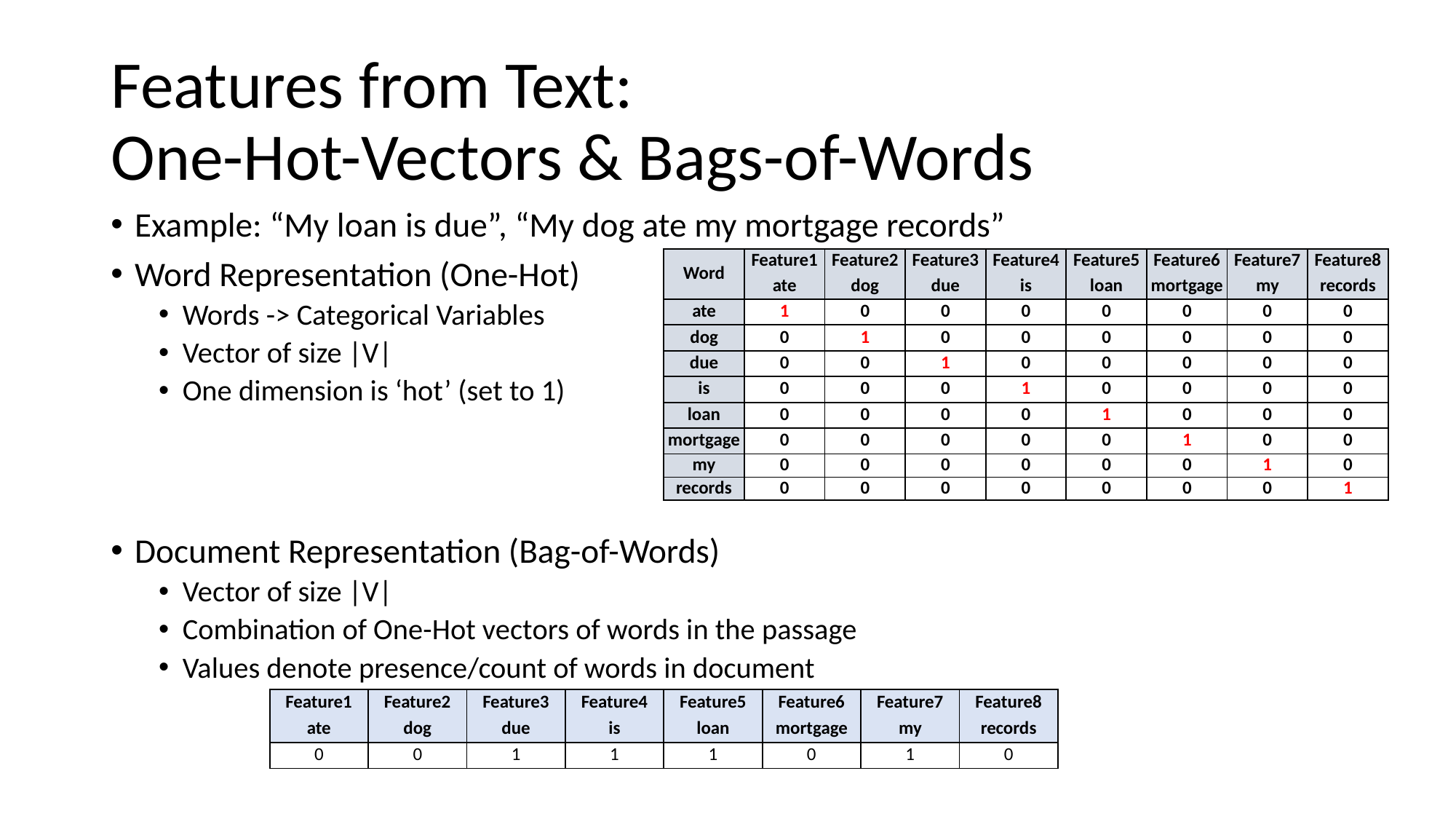

# Features from Text: One-Hot-Vectors & Bags-of-Words
Example: “My loan is due”, “My dog ate my mortgage records”
Word Representation (One-Hot)
Words -> Categorical Variables
Vector of size |V|
One dimension is ‘hot’ (set to 1)

Document Representation (Bag-of-Words)
Vector of size |V|
Combination of One-Hot vectors of words in the passage
Values denote presence/count of words in document

| Word | Feature1 | Feature2 | Feature3 | Feature4 | Feature5 | Feature6 | Feature7 | Feature8 |
| --- | --- | --- | --- | --- | --- | --- | --- | --- |
|  | ate | dog | due | is | loan | mortgage | my | records |
| ate | 1 | 0 | 0 | 0 | 0 | 0 | 0 | 0 |
| dog | 0 | 1 | 0 | 0 | 0 | 0 | 0 | 0 |
| due | 0 | 0 | 1 | 0 | 0 | 0 | 0 | 0 |
| is | 0 | 0 | 0 | 1 | 0 | 0 | 0 | 0 |
| loan | 0 | 0 | 0 | 0 | 1 | 0 | 0 | 0 |
| mortgage | 0 | 0 | 0 | 0 | 0 | 1 | 0 | 0 |
| my | 0 | 0 | 0 | 0 | 0 | 0 | 1 | 0 |
| records | 0 | 0 | 0 | 0 | 0 | 0 | 0 | 1 |
| Feature1 | Feature2 | Feature3 | Feature4 | Feature5 | Feature6 | Feature7 | Feature8 |
| --- | --- | --- | --- | --- | --- | --- | --- |
| ate | dog | due | is | loan | mortgage | my | records |
| 0 | 0 | 1 | 1 | 1 | 0 | 1 | 0 |